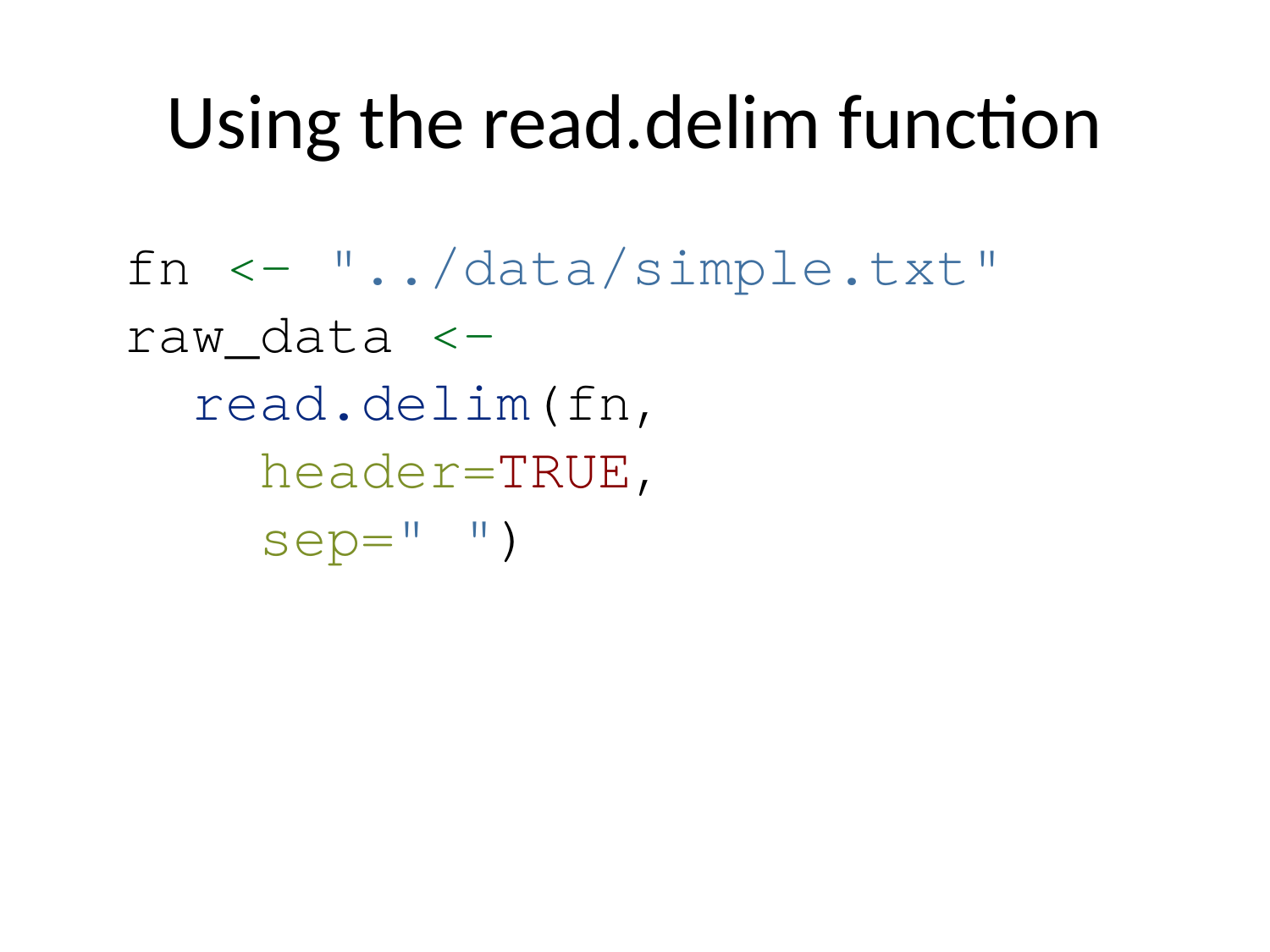

# Using the read.delim function
fn <- "../data/simple.txt"
raw_data <-
  read.delim(fn,
    header=TRUE,
    sep=" ")